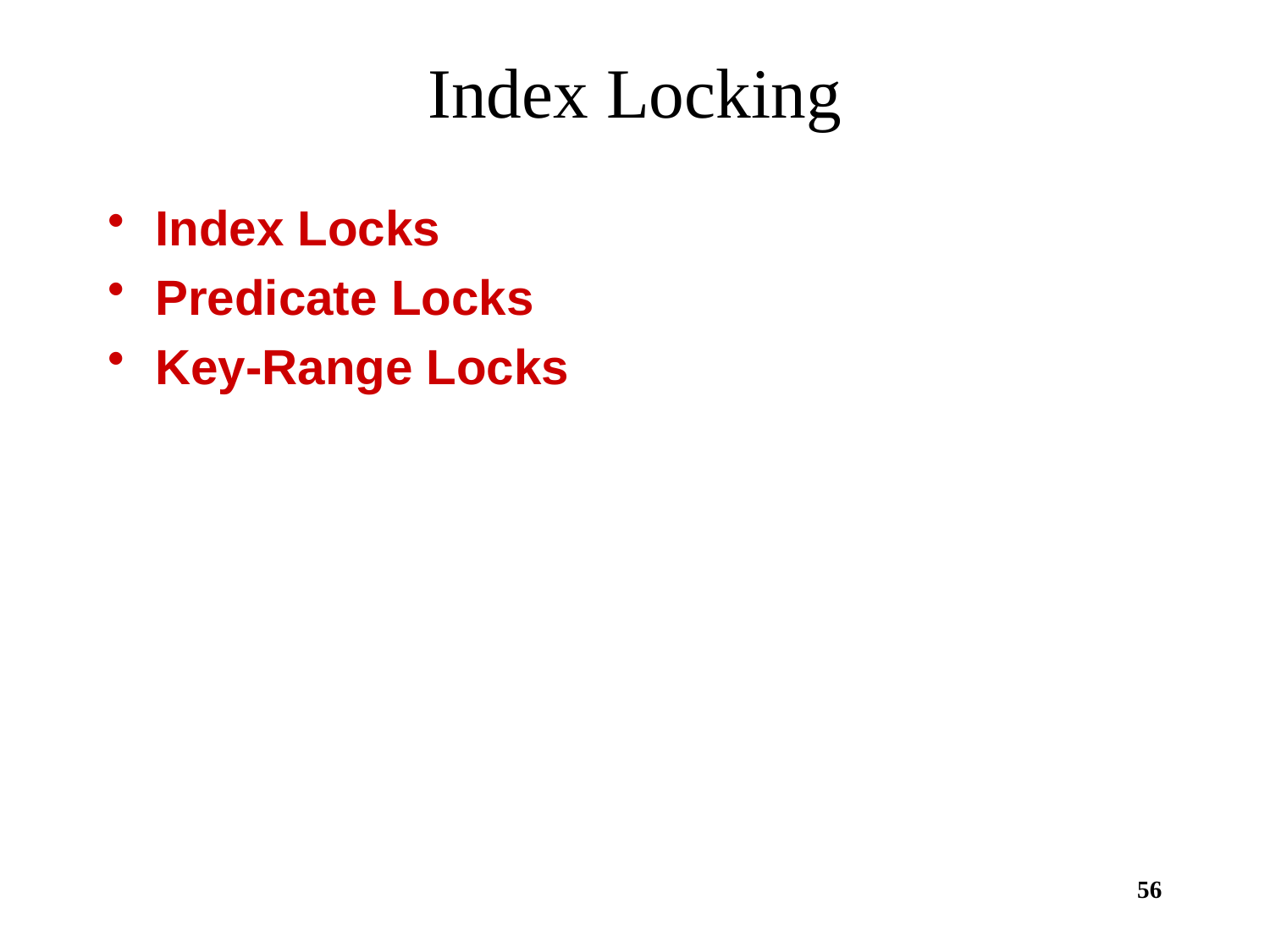

# Index Locking
Index Locks
Predicate Locks
Key-Range Locks
56